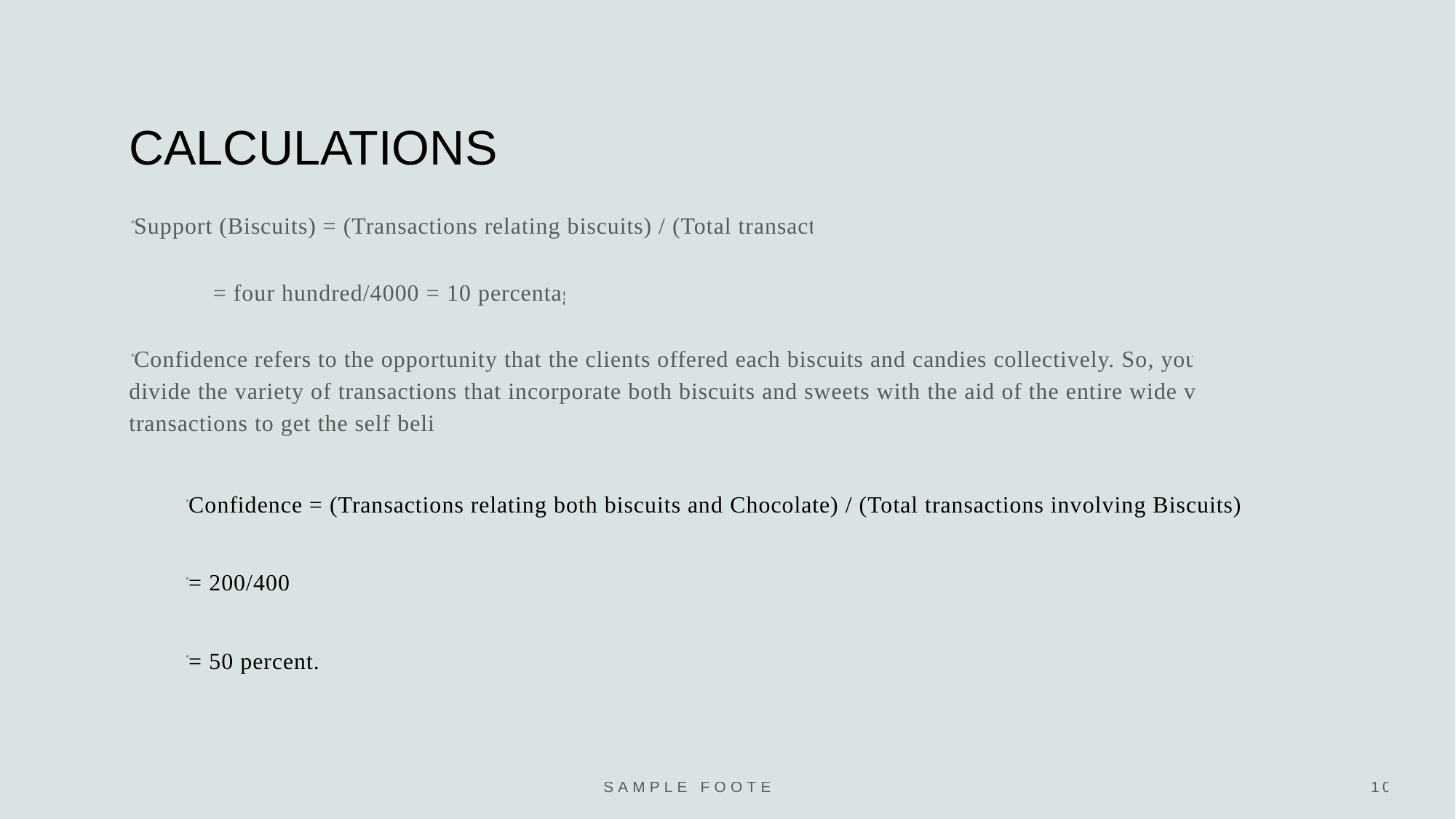

# CALCULATIONS
Support (Biscuits) = (Transactions relating biscuits) / (Total transactions)
           = four hundred/4000 = 10 percentage.
Confidence refers to the opportunity that the clients offered each biscuits and candies collectively. So, you need to divide the variety of transactions that incorporate both biscuits and sweets with the aid of the entire wide variety of transactions to get the self belief.
Confidence = (Transactions relating both biscuits and Chocolate) / (Total transactions involving Biscuits)
= 200/400
= 50 percent.

Sample Footer Text
10